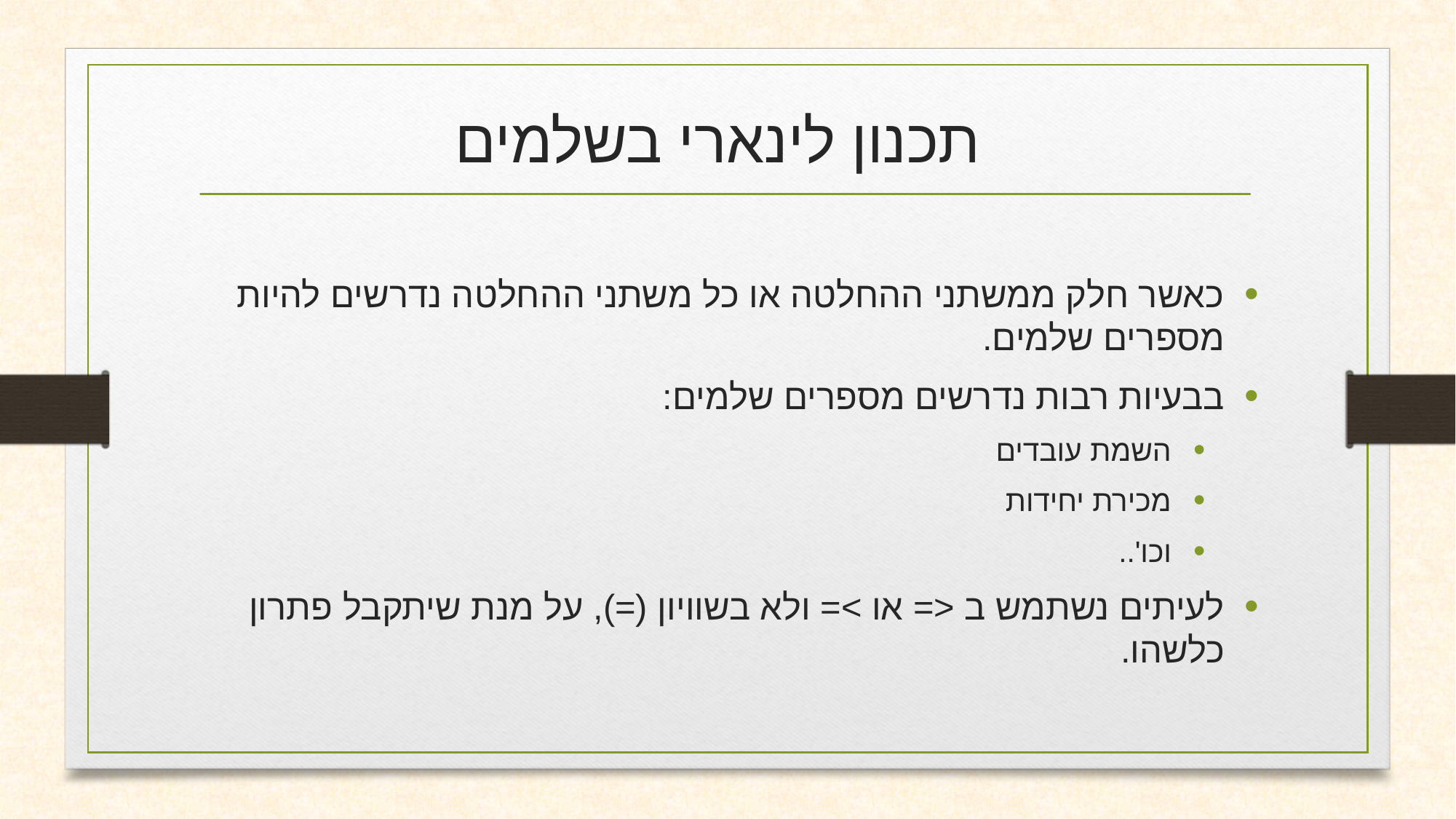

# תכנון לינארי בשלמים
כאשר חלק ממשתני ההחלטה או כל משתני ההחלטה נדרשים להיות מספרים שלמים.
בבעיות רבות נדרשים מספרים שלמים:
השמת עובדים
מכירת יחידות
וכו'..
לעיתים נשתמש ב <= או >= ולא בשוויון (=), על מנת שיתקבל פתרון כלשהו.